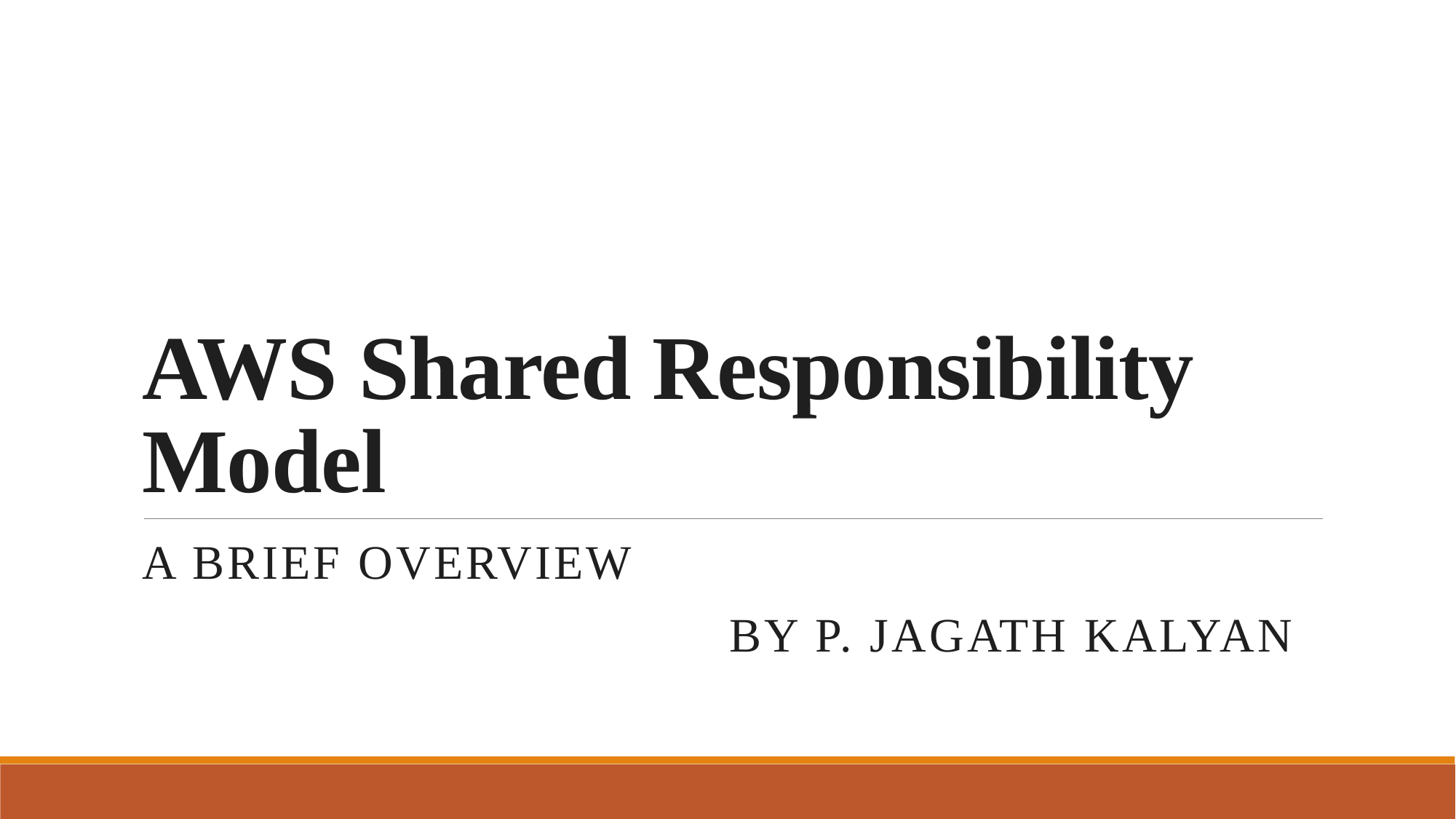

# AWS Shared Responsibility Model
A brief overview
                                       BY P. JAGATH KALYAN